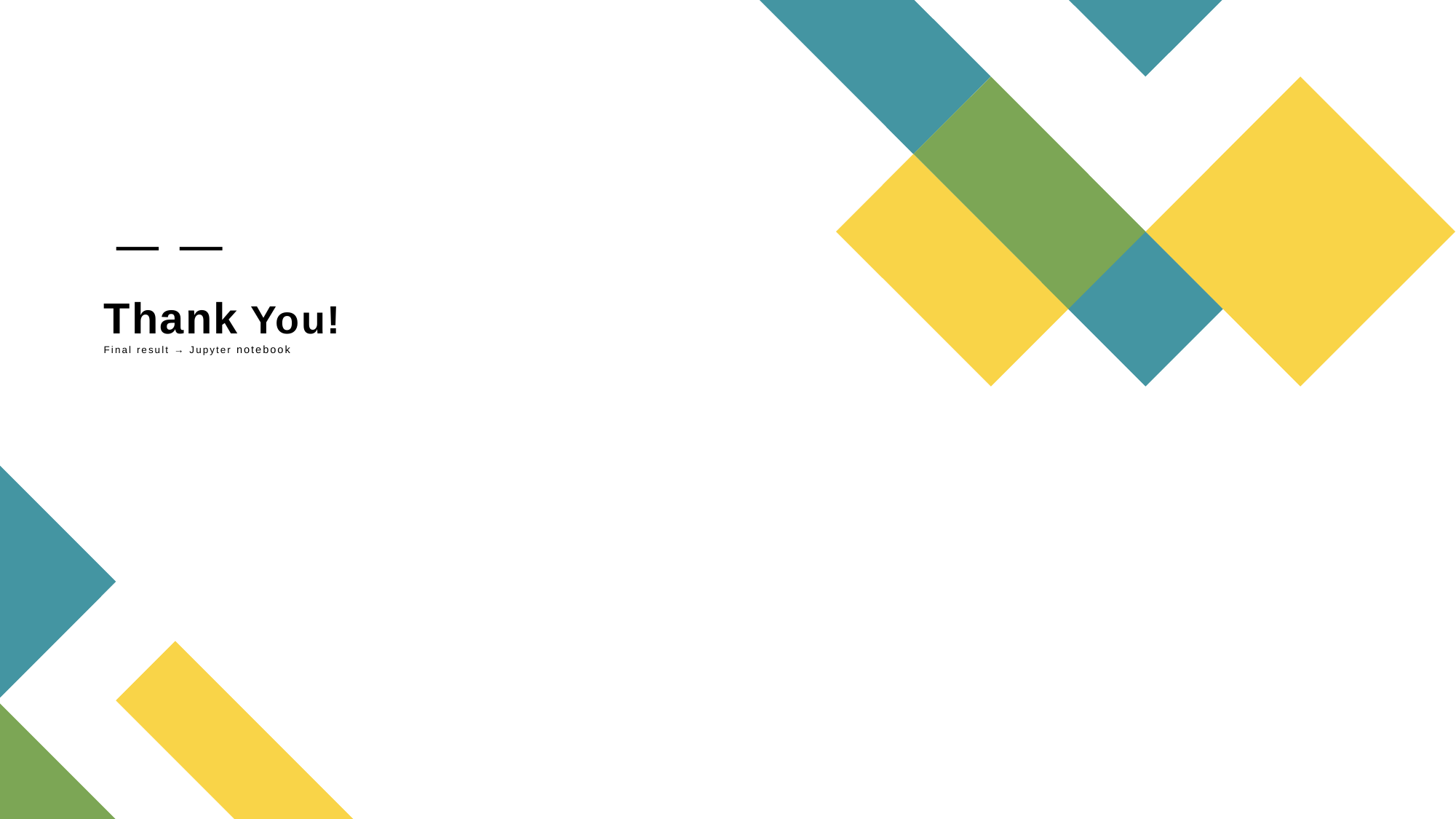

# Thank You! Final result → Jupyter notebook